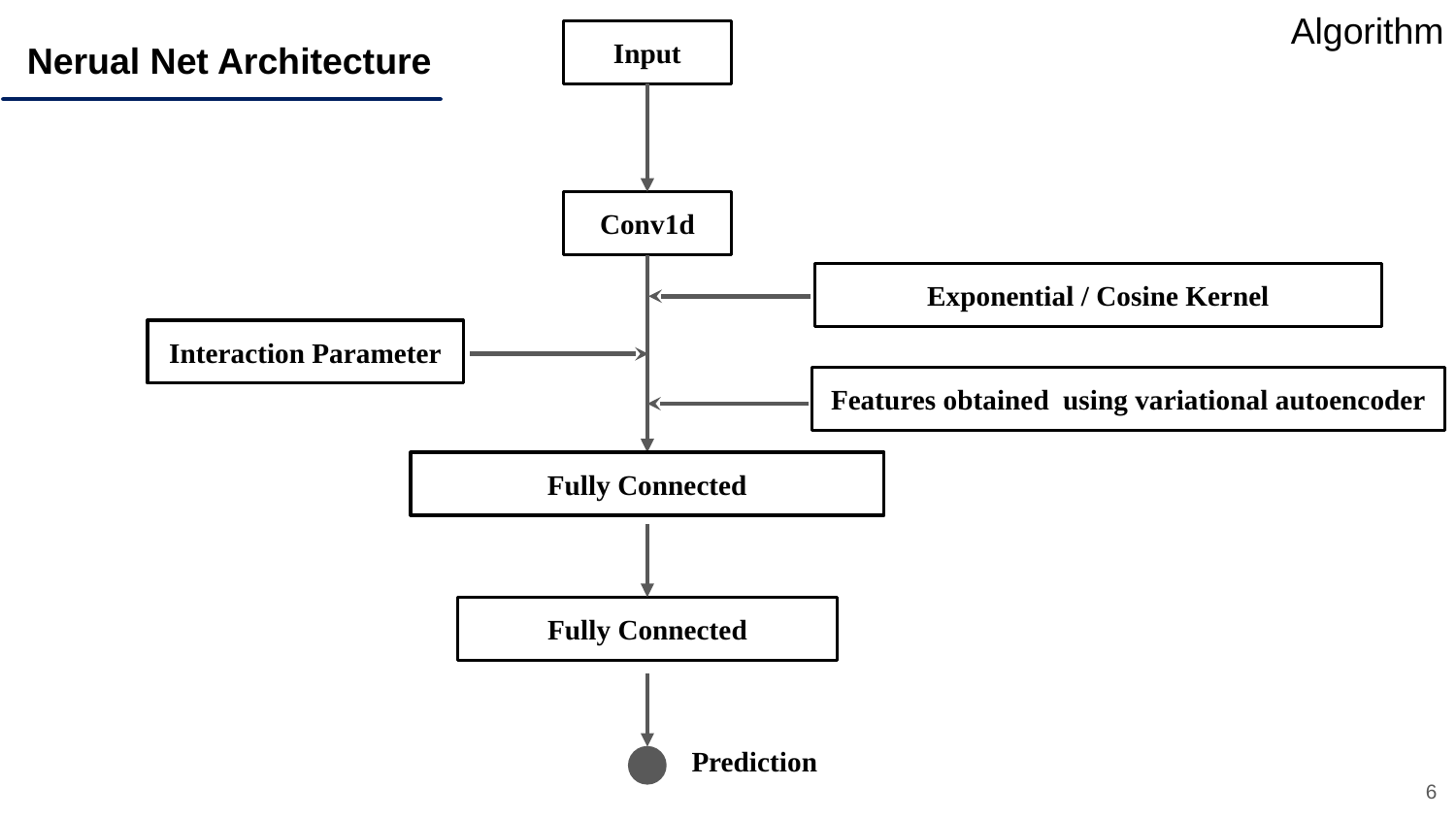

Algorithm
Input
Nerual Net Architecture

Conv1d
Exponential / Cosine Kernel
Interaction Parameter
Features obtained  using variational autoencoder
Fully Connected
Fully Connected
Prediction

6